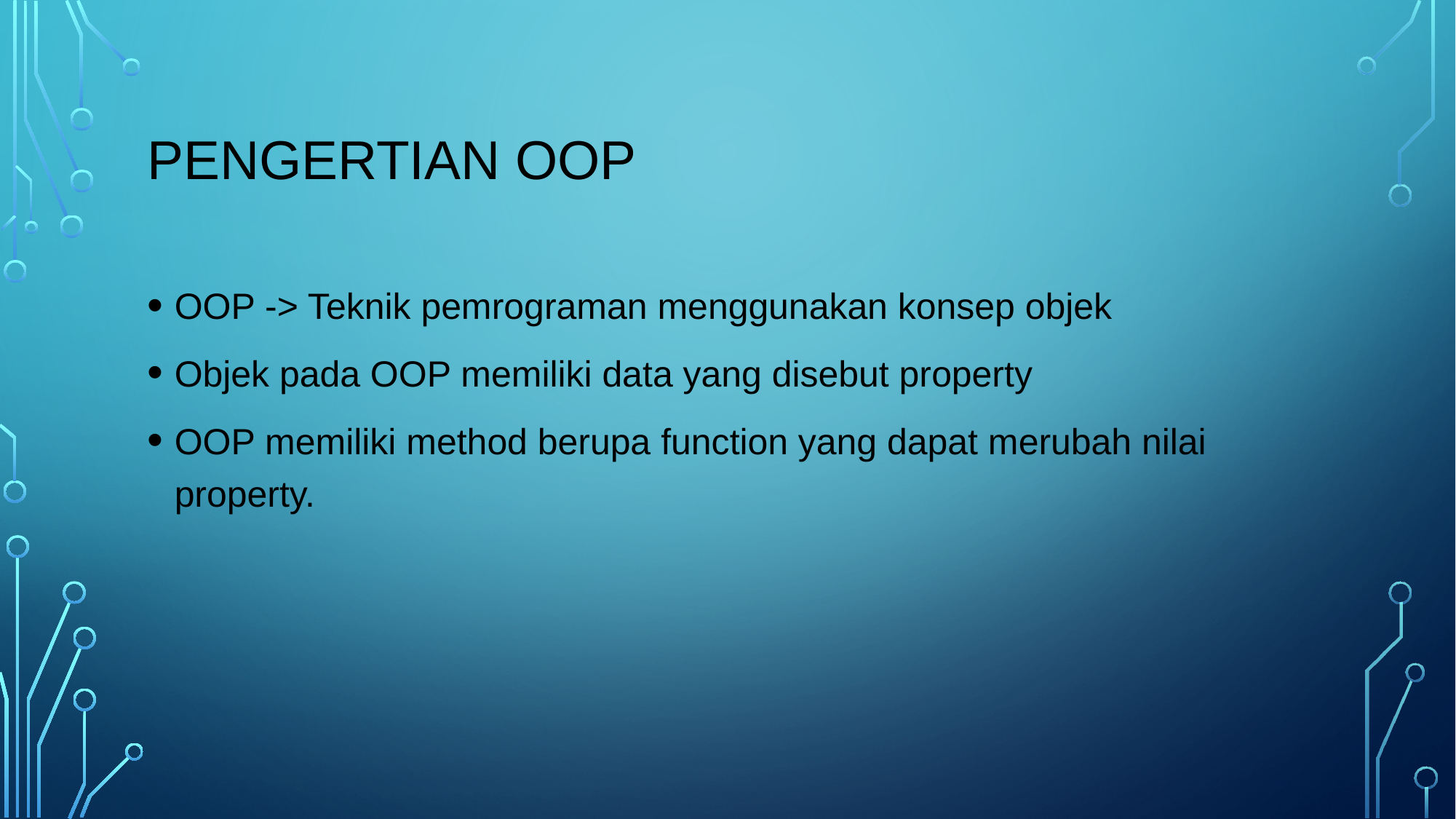

# Pengertian oop
OOP -> Teknik pemrograman menggunakan konsep objek
Objek pada OOP memiliki data yang disebut property
OOP memiliki method berupa function yang dapat merubah nilai property.